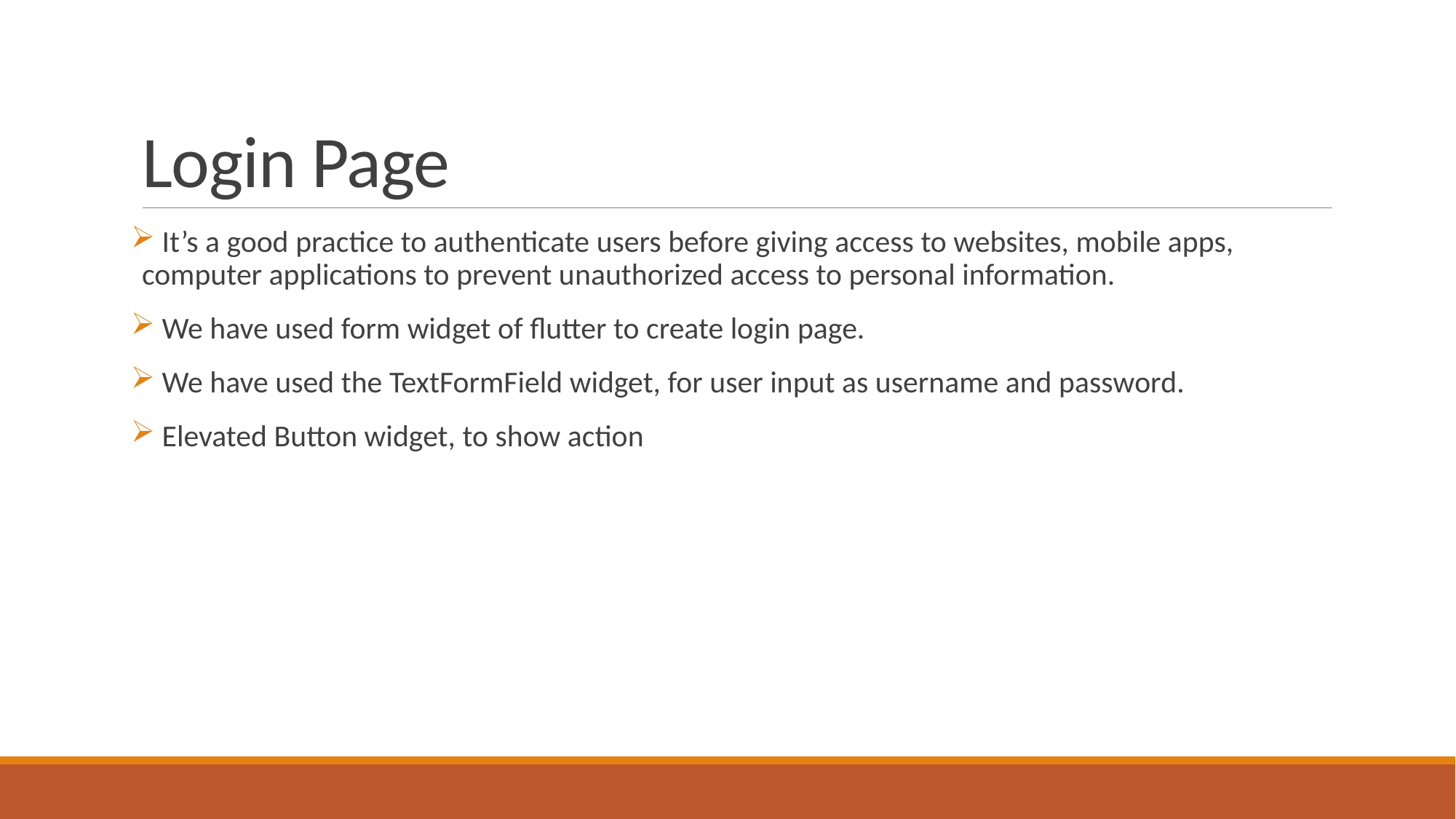

# Login Page
 It’s a good practice to authenticate users before giving access to websites, mobile apps, computer applications to prevent unauthorized access to personal information.
 We have used form widget of flutter to create login page.
 We have used the TextFormField widget, for user input as username and password.
 Elevated Button widget, to show action